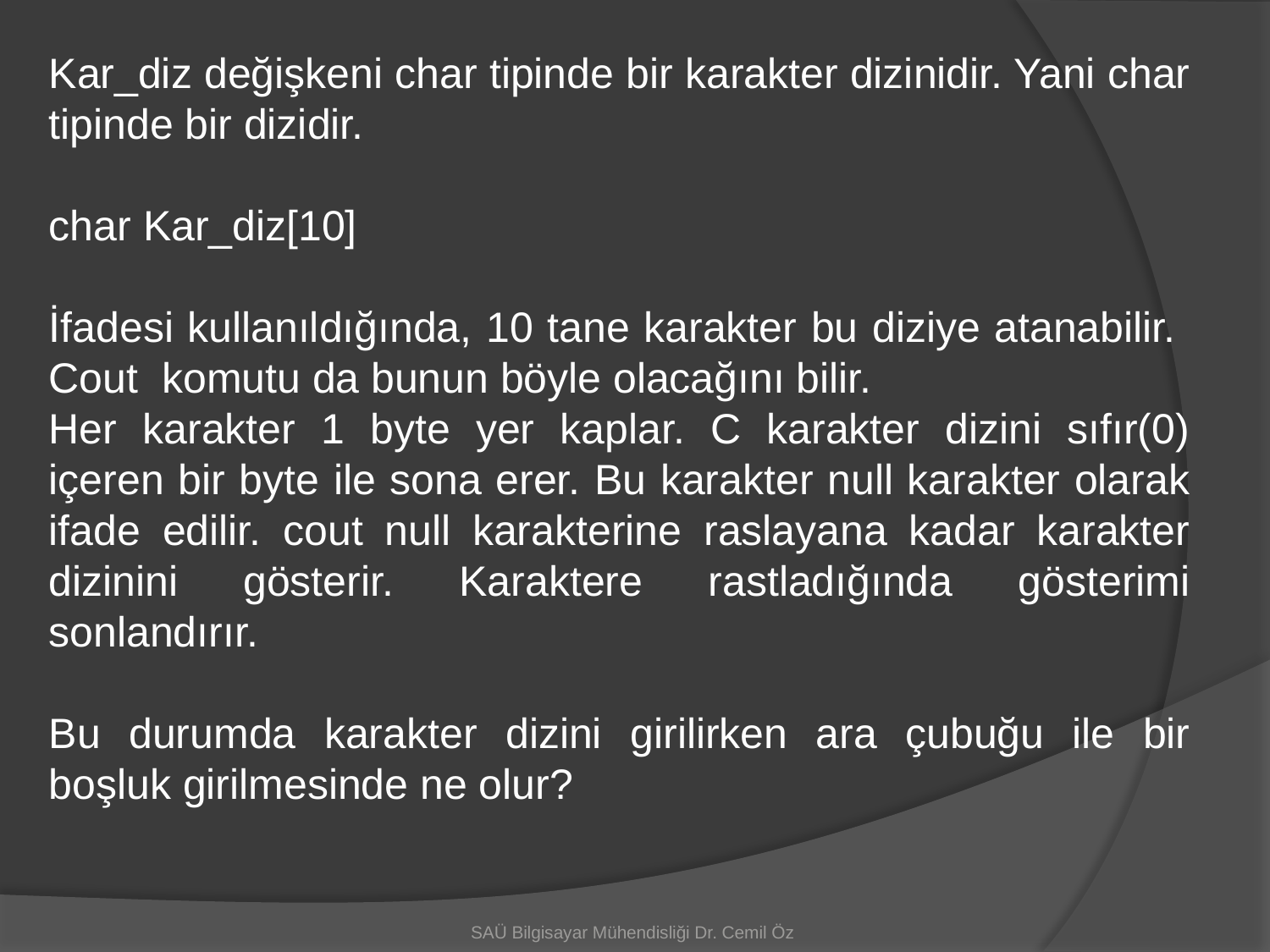

Kar_diz değişkeni char tipinde bir karakter dizinidir. Yani char tipinde bir dizidir.

char Kar_diz[10]

İfadesi kullanıldığında, 10 tane karakter bu diziye atanabilir.  Cout  komutu da bunun böyle olacağını bilir.
Her karakter 1 byte yer kaplar. C karakter dizini sıfır(0) içeren bir byte ile sona erer. Bu karakter null karakter olarak ifade edilir. cout null karakterine raslayana kadar karakter dizinini gösterir. Karaktere rastladığında gösterimi sonlandırır.

Bu durumda karakter dizini girilirken ara çubuğu ile bir boşluk girilmesinde ne olur?

SAÜ Bilgisayar Mühendisliği Dr. Cemil Öz